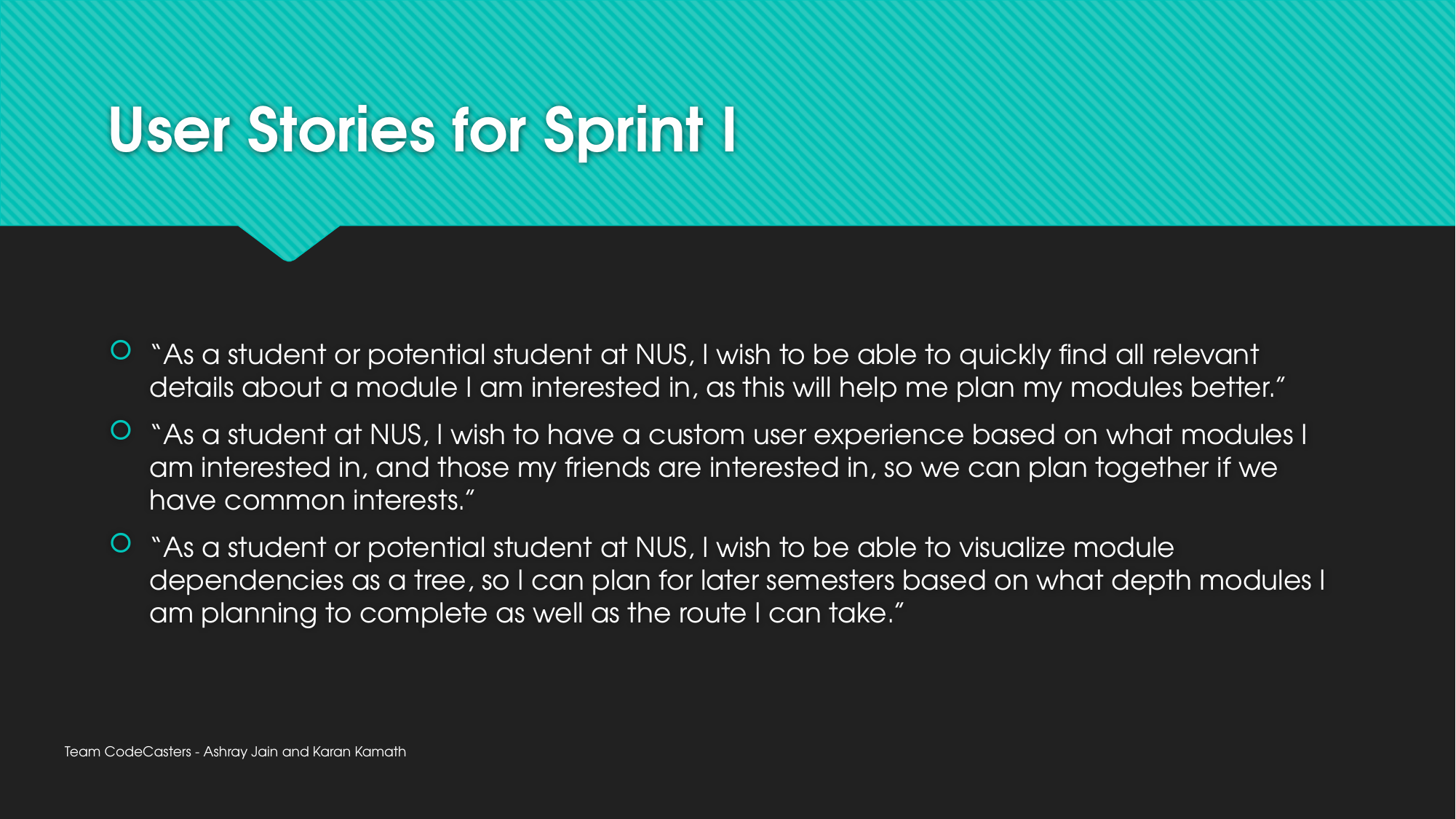

# User Stories for Sprint I
“As a student or potential student at NUS, I wish to be able to quickly find all relevant details about a module I am interested in, as this will help me plan my modules better.”
“As a student at NUS, I wish to have a custom user experience based on what modules I am interested in, and those my friends are interested in, so we can plan together if we have common interests.”
“As a student or potential student at NUS, I wish to be able to visualize module dependencies as a tree, so I can plan for later semesters based on what depth modules I am planning to complete as well as the route I can take.”
Team CodeCasters - Ashray Jain and Karan Kamath